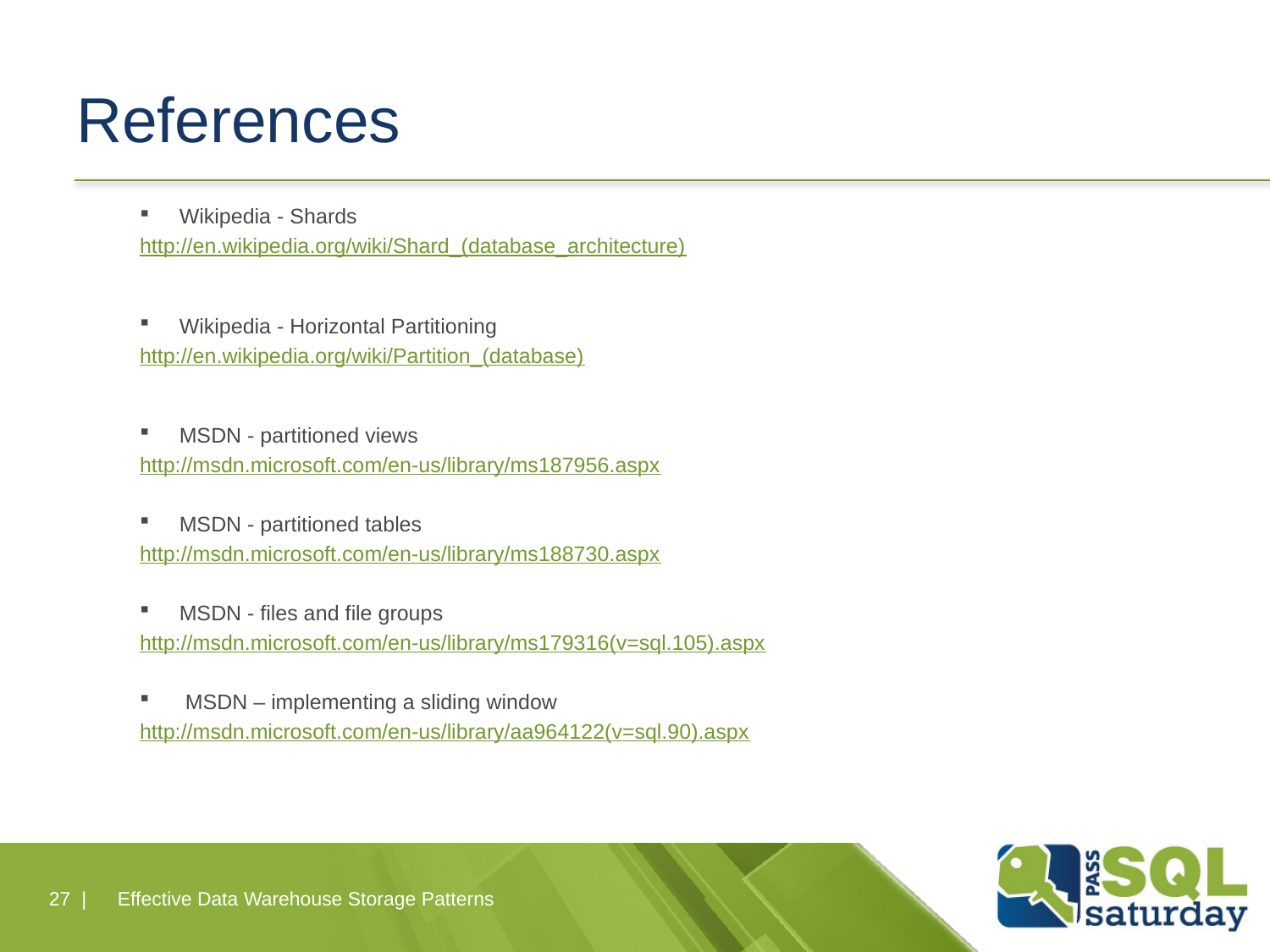

# References
Wikipedia - Shards
http://en.wikipedia.org/wiki/Shard_(database_architecture)

Wikipedia - Horizontal Partitioning
http://en.wikipedia.org/wiki/Partition_(database)

MSDN - partitioned views
http://msdn.microsoft.com/en-us/library/ms187956.aspx

MSDN - partitioned tables
http://msdn.microsoft.com/en-us/library/ms188730.aspx

MSDN - files and file groups
http://msdn.microsoft.com/en-us/library/ms179316(v=sql.105).aspx

 MSDN – implementing a sliding window
http://msdn.microsoft.com/en-us/library/aa964122(v=sql.90).aspx

27  |
Effective Data Warehouse Storage Patterns